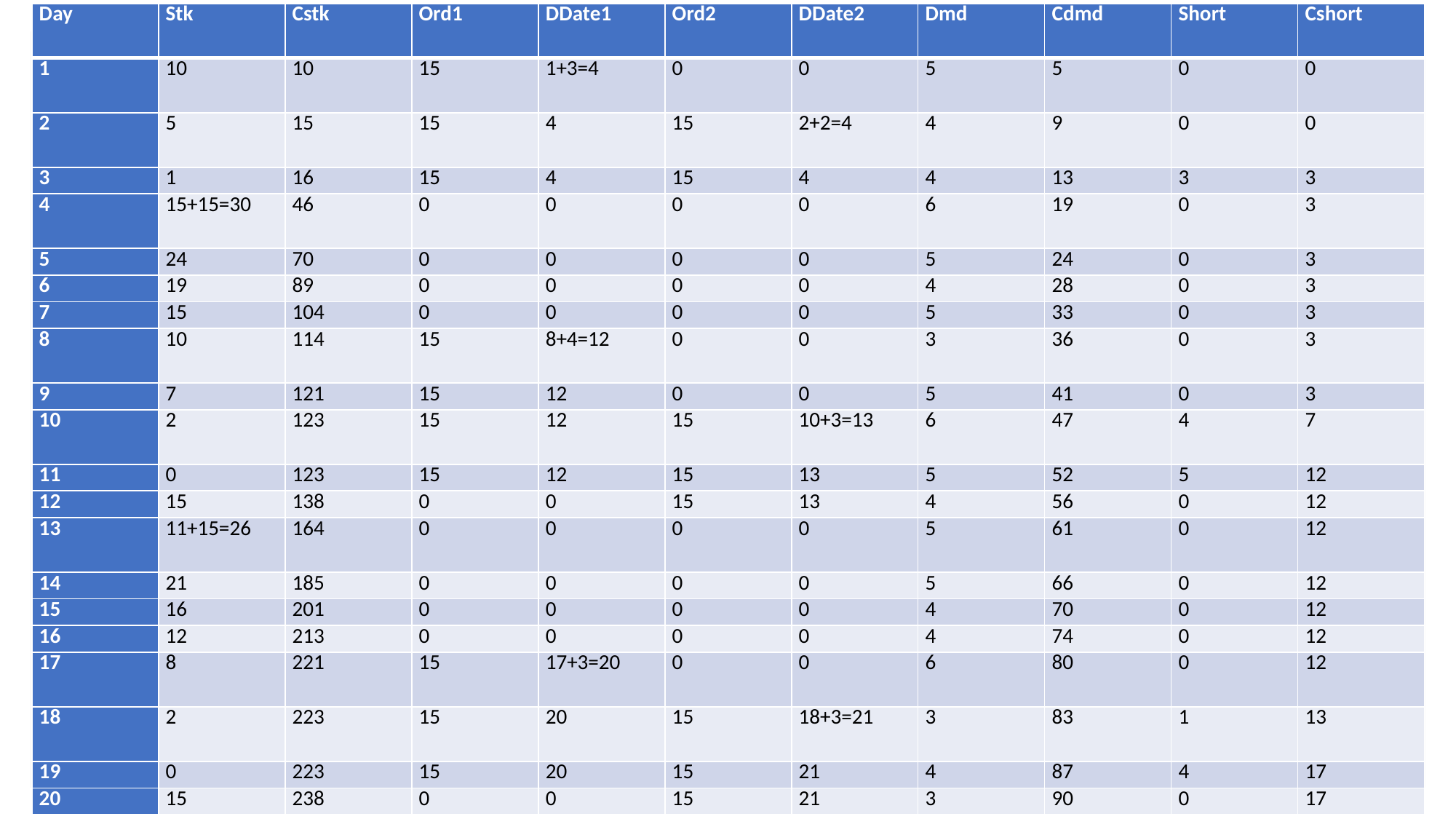

| Day | Stk | Cstk | Ord1 | DDate1 | Ord2 | DDate2 | Dmd | Cdmd | Short | Cshort |
| --- | --- | --- | --- | --- | --- | --- | --- | --- | --- | --- |
| 1 | 10 | 10 | 15 | 1+3=4 | 0 | 0 | 5 | 5 | 0 | 0 |
| 2 | 5 | 15 | 15 | 4 | 15 | 2+2=4 | 4 | 9 | 0 | 0 |
| 3 | 1 | 16 | 15 | 4 | 15 | 4 | 4 | 13 | 3 | 3 |
| 4 | 15+15=30 | 46 | 0 | 0 | 0 | 0 | 6 | 19 | 0 | 3 |
| 5 | 24 | 70 | 0 | 0 | 0 | 0 | 5 | 24 | 0 | 3 |
| 6 | 19 | 89 | 0 | 0 | 0 | 0 | 4 | 28 | 0 | 3 |
| 7 | 15 | 104 | 0 | 0 | 0 | 0 | 5 | 33 | 0 | 3 |
| 8 | 10 | 114 | 15 | 8+4=12 | 0 | 0 | 3 | 36 | 0 | 3 |
| 9 | 7 | 121 | 15 | 12 | 0 | 0 | 5 | 41 | 0 | 3 |
| 10 | 2 | 123 | 15 | 12 | 15 | 10+3=13 | 6 | 47 | 4 | 7 |
| 11 | 0 | 123 | 15 | 12 | 15 | 13 | 5 | 52 | 5 | 12 |
| 12 | 15 | 138 | 0 | 0 | 15 | 13 | 4 | 56 | 0 | 12 |
| 13 | 11+15=26 | 164 | 0 | 0 | 0 | 0 | 5 | 61 | 0 | 12 |
| 14 | 21 | 185 | 0 | 0 | 0 | 0 | 5 | 66 | 0 | 12 |
| 15 | 16 | 201 | 0 | 0 | 0 | 0 | 4 | 70 | 0 | 12 |
| 16 | 12 | 213 | 0 | 0 | 0 | 0 | 4 | 74 | 0 | 12 |
| 17 | 8 | 221 | 15 | 17+3=20 | 0 | 0 | 6 | 80 | 0 | 12 |
| 18 | 2 | 223 | 15 | 20 | 15 | 18+3=21 | 3 | 83 | 1 | 13 |
| 19 | 0 | 223 | 15 | 20 | 15 | 21 | 4 | 87 | 4 | 17 |
| 20 | 15 | 238 | 0 | 0 | 15 | 21 | 3 | 90 | 0 | 17 |